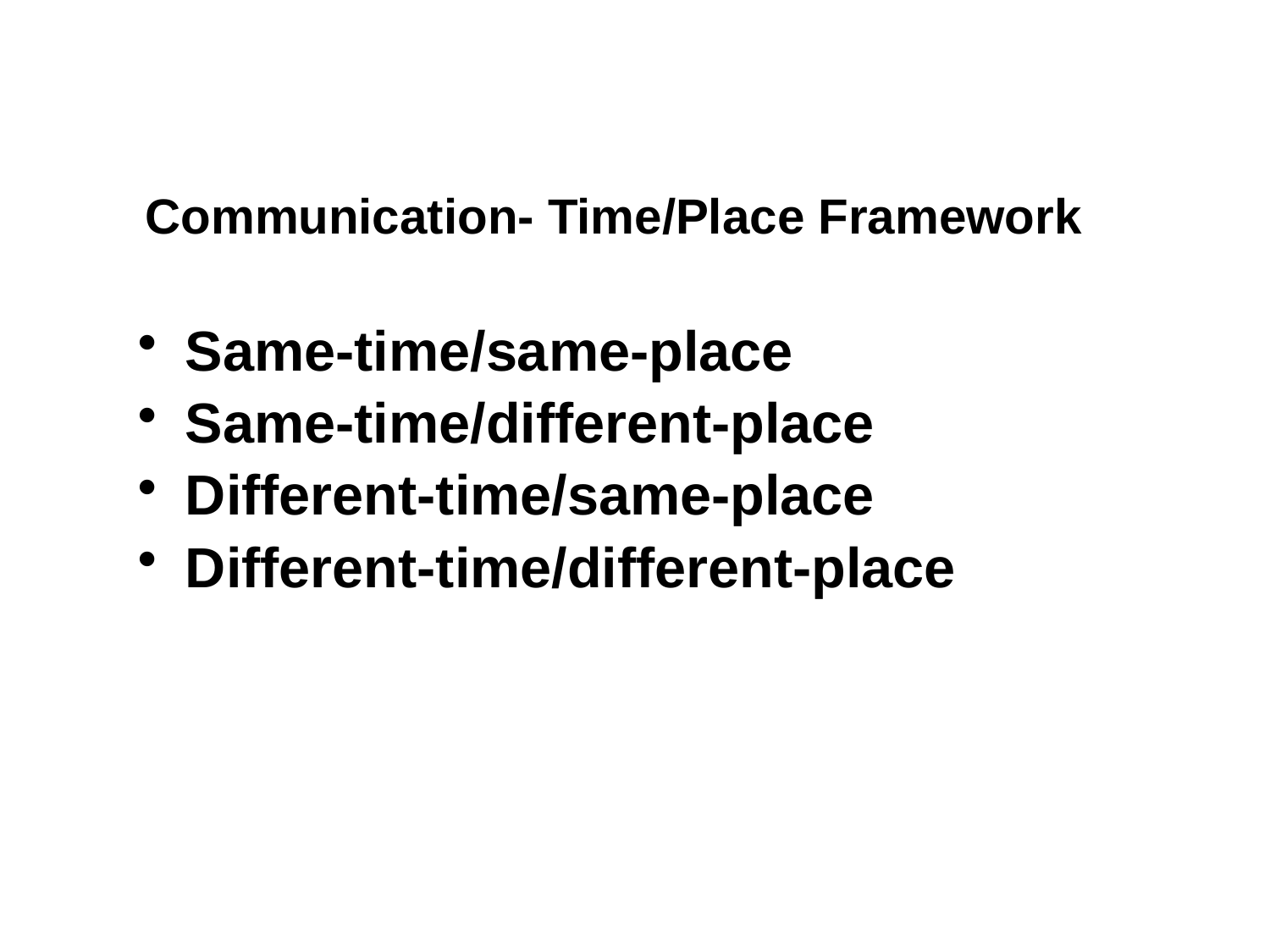

# Communication- Time/Place Framework
Same-time/same-place
Same-time/different-place
Different-time/same-place
Different-time/different-place